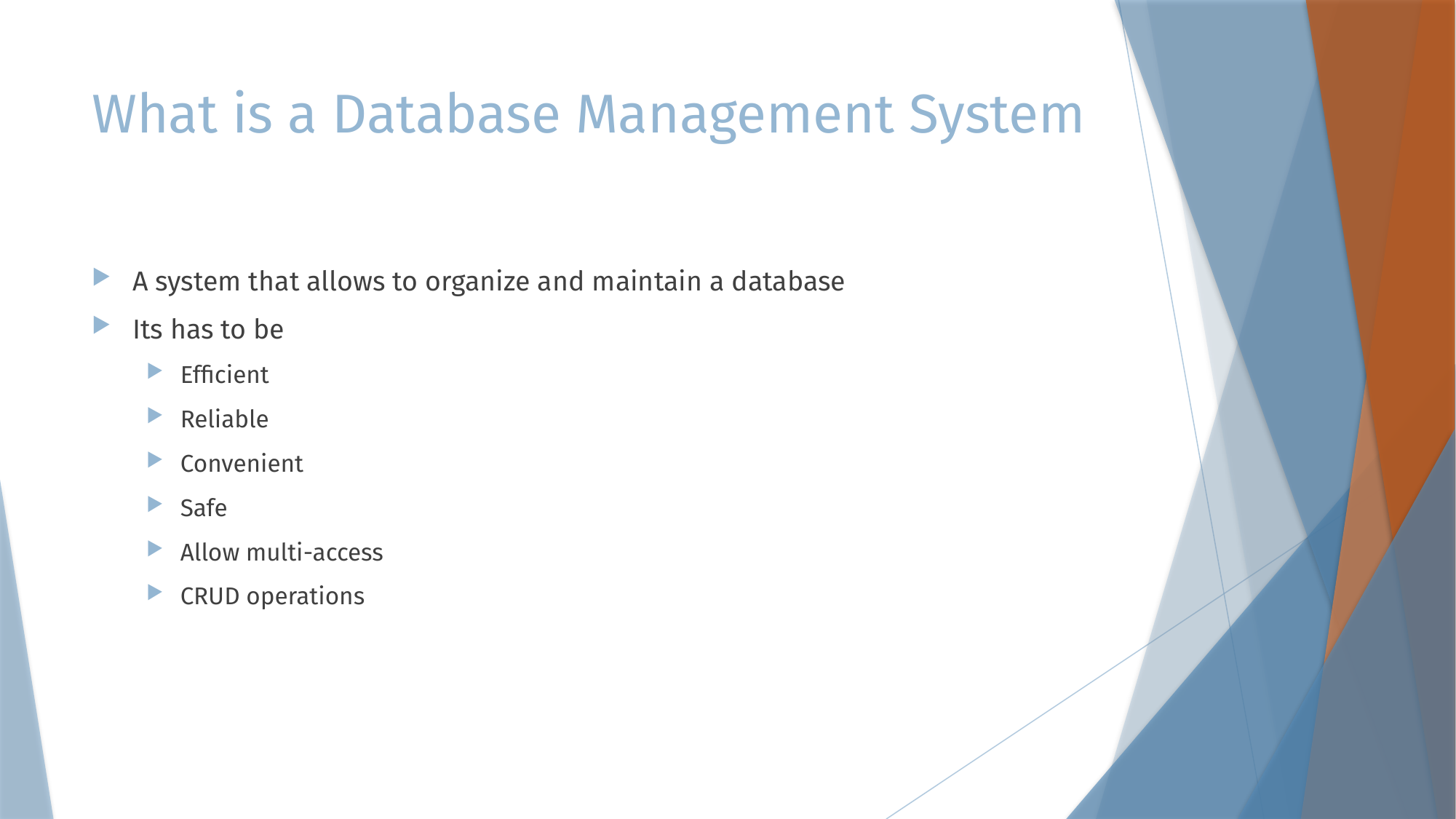

# What is a Database Management System
A system that allows to organize and maintain a database
Its has to be
Efficient
Reliable
Convenient
Safe
Allow multi-access
CRUD operations